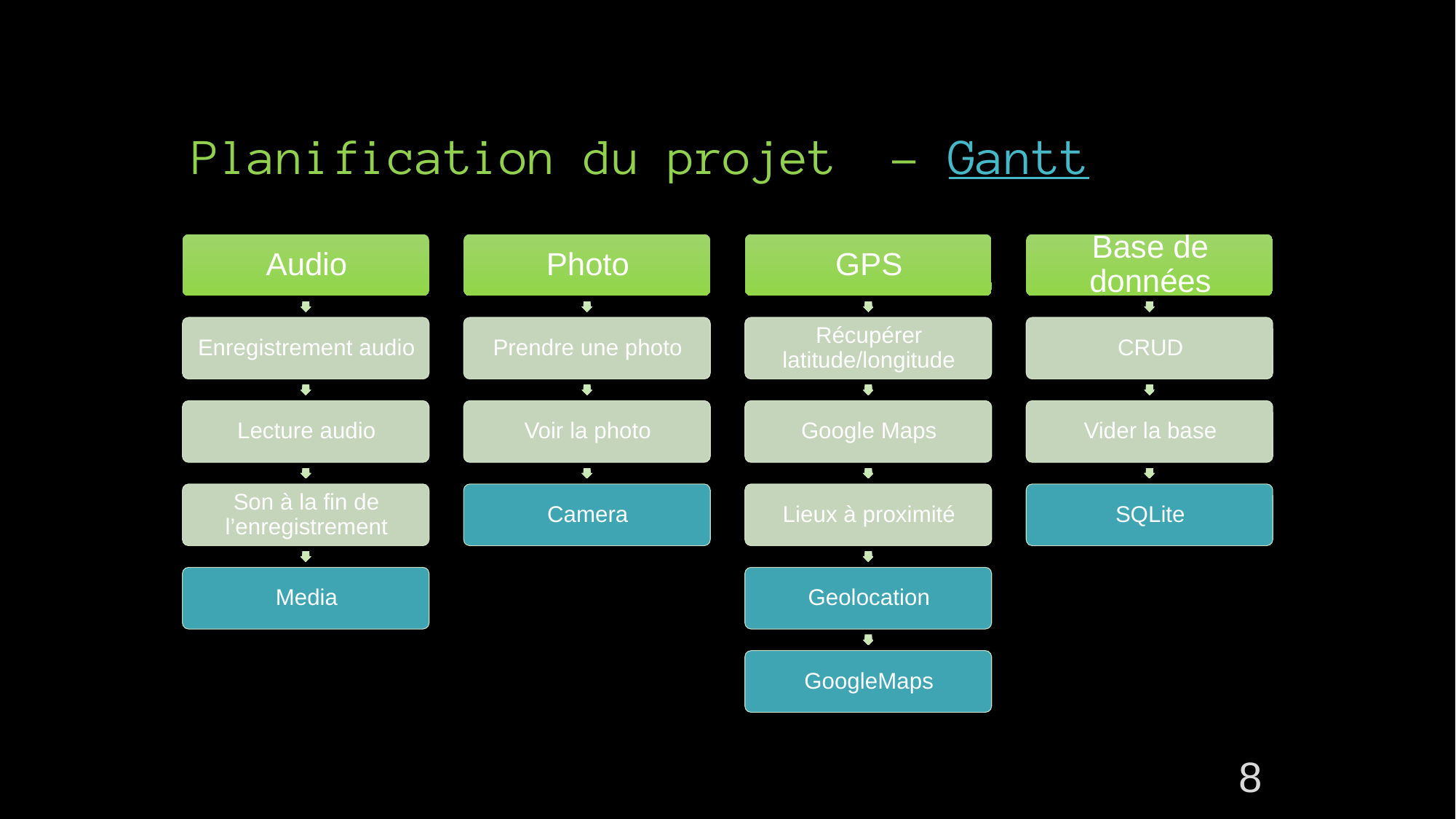

# Planification du projet  - Gantt
Audio
Enregistrement audio
Lecture audio
Son à la fin de l’enregistrement
Media
Photo
Prendre une photo
Voir la photo
Camera
GPS
Récupérer latitude/longitude
Google Maps
Lieux à proximité
Geolocation
GoogleMaps
Base de données
CRUD
Vider la base
SQLite
8